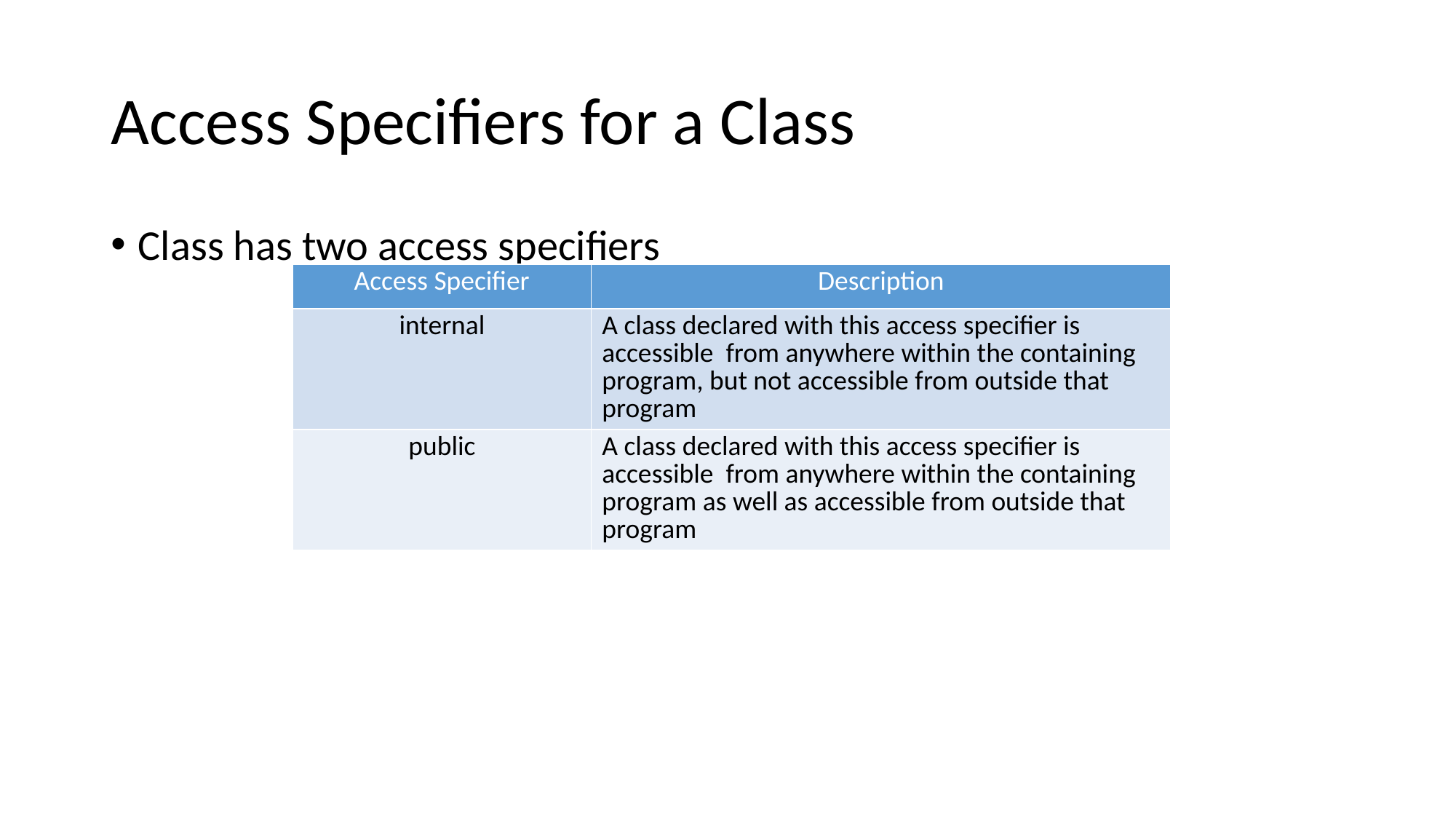

# Access Specifiers for a Class
Class has two access specifiers

| Access Specifier | Description |
| --- | --- |
| internal | A class declared with this access specifier is accessible from anywhere within the containing program, but not accessible from outside that program |
| public | A class declared with this access specifier is accessible from anywhere within the containing program as well as accessible from outside that program |